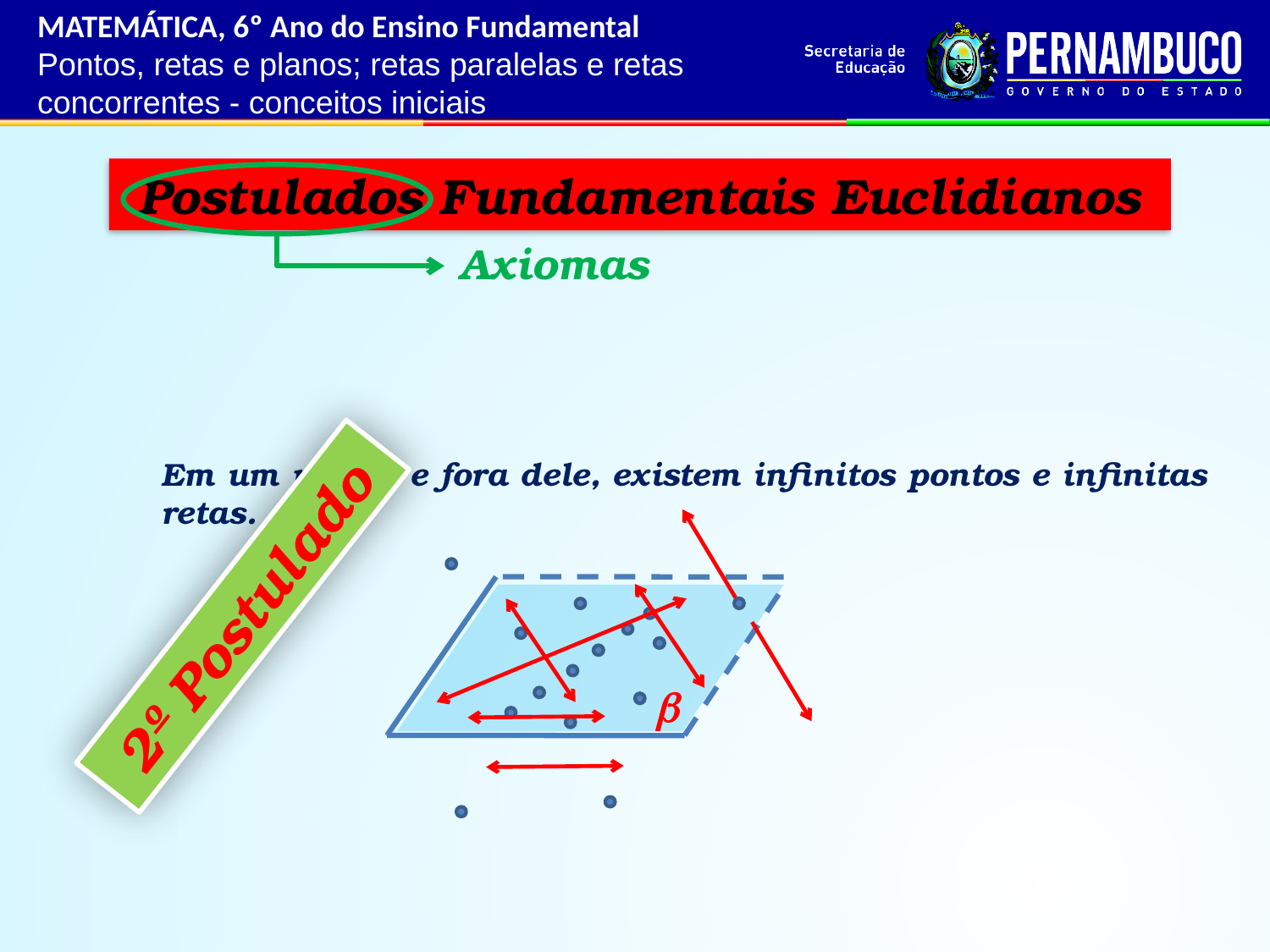

MATEMÁTICA, 6º Ano do Ensino Fundamental
Pontos, retas e planos; retas paralelas e retas concorrentes - conceitos iniciais
Postulados Fundamentais Euclidianos

Axiomas
Em um plano, e fora dele, existem infinitos pontos e infinitas retas.

2º Postulado

β